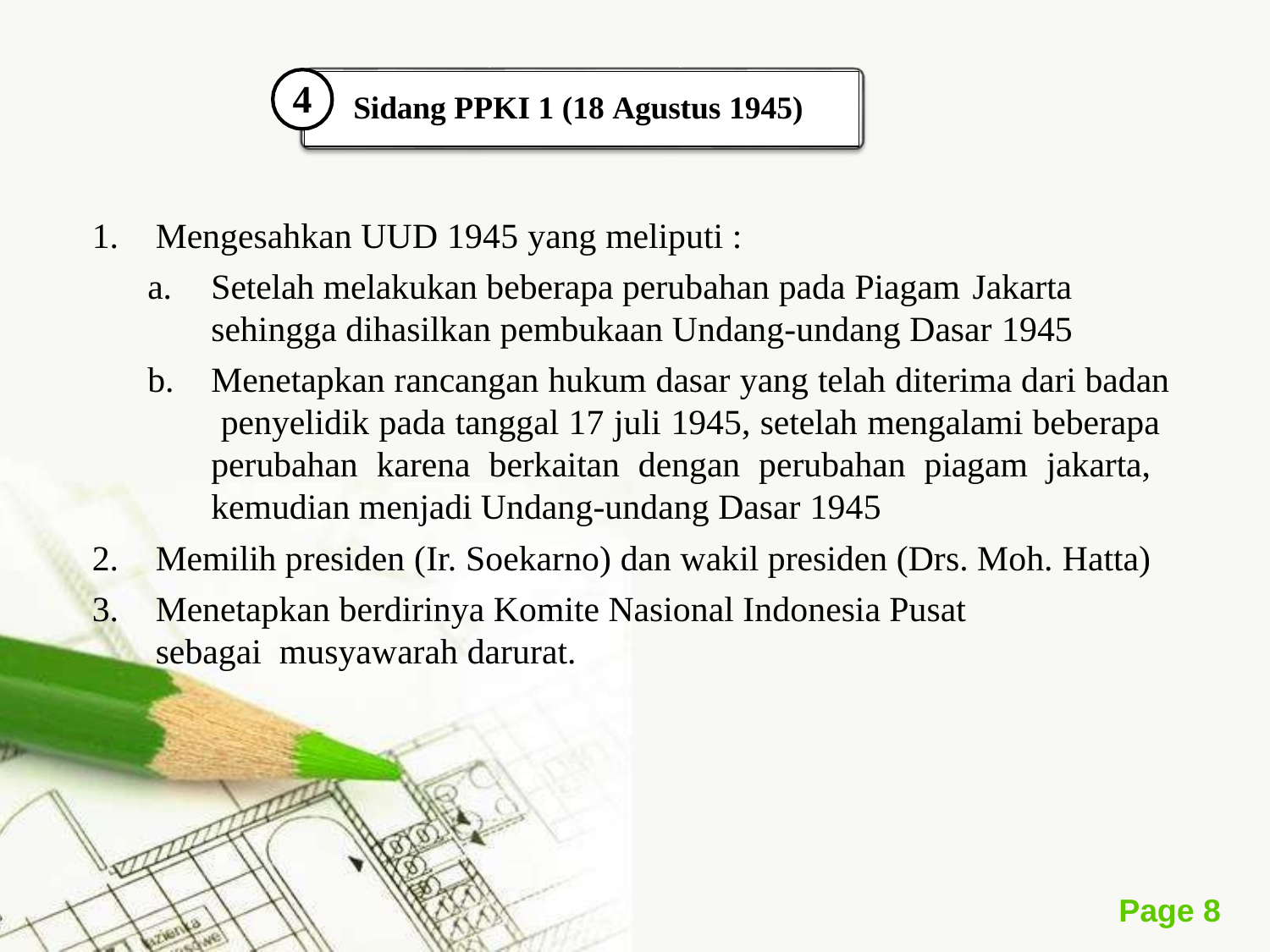

4
Sidang PPKI 1 (18 Agustus 1945)
Mengesahkan UUD 1945 yang meliputi :
Setelah melakukan beberapa perubahan pada Piagam Jakarta
sehingga dihasilkan pembukaan Undang-undang Dasar 1945
Menetapkan rancangan hukum dasar yang telah diterima dari badan  penyelidik pada tanggal 17 juli 1945, setelah mengalami beberapa  perubahan karena berkaitan dengan perubahan piagam jakarta,  kemudian menjadi Undang-undang Dasar 1945
Memilih presiden (Ir. Soekarno) dan wakil presiden (Drs. Moh. Hatta)
Menetapkan berdirinya Komite Nasional Indonesia Pusat sebagai  musyawarah darurat.
Page 8